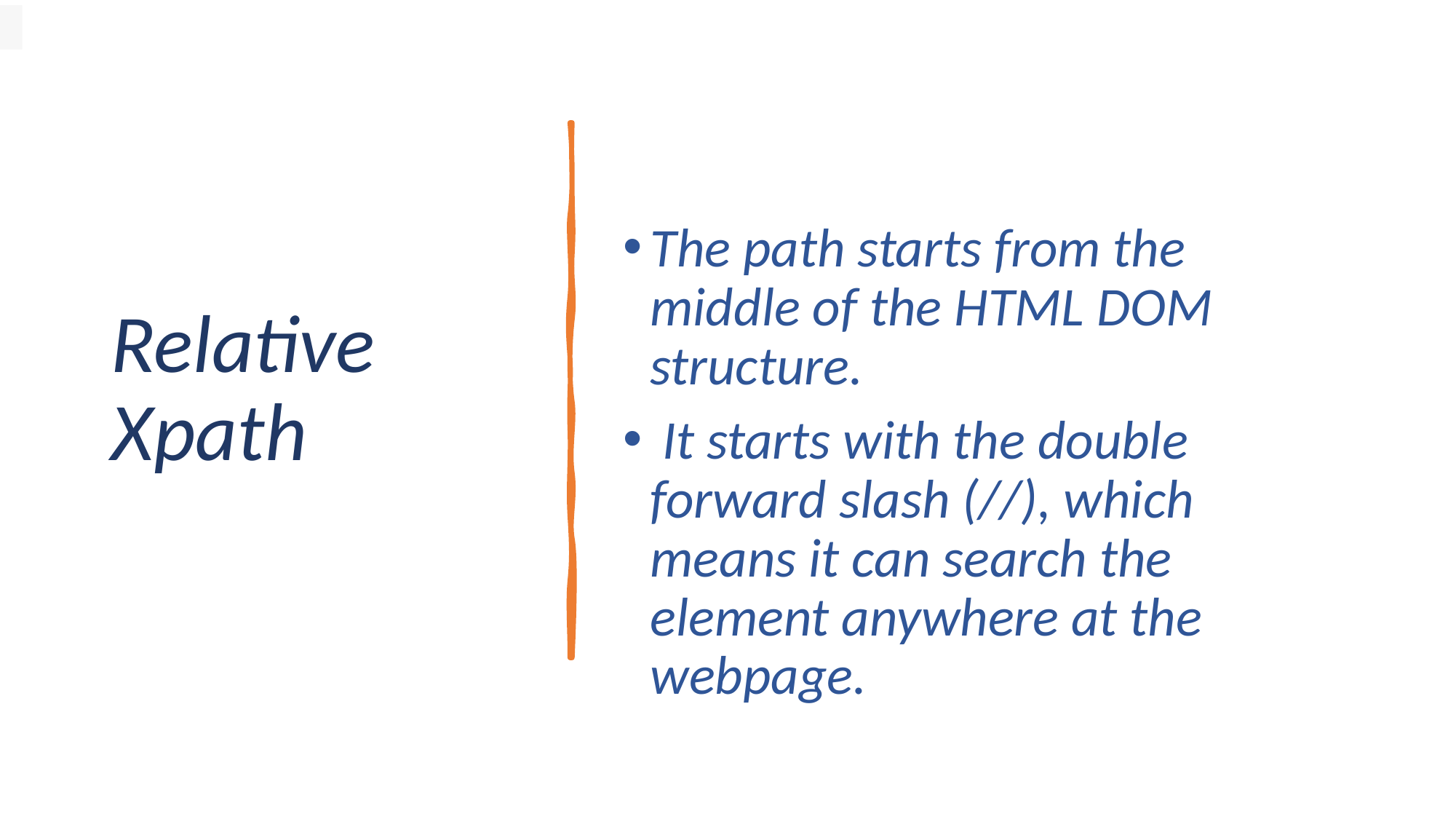

# Relative Xpath

The path starts from the middle of the HTML DOM structure.
 It starts with the double forward slash (//), which means it can search the element anywhere at the webpage.